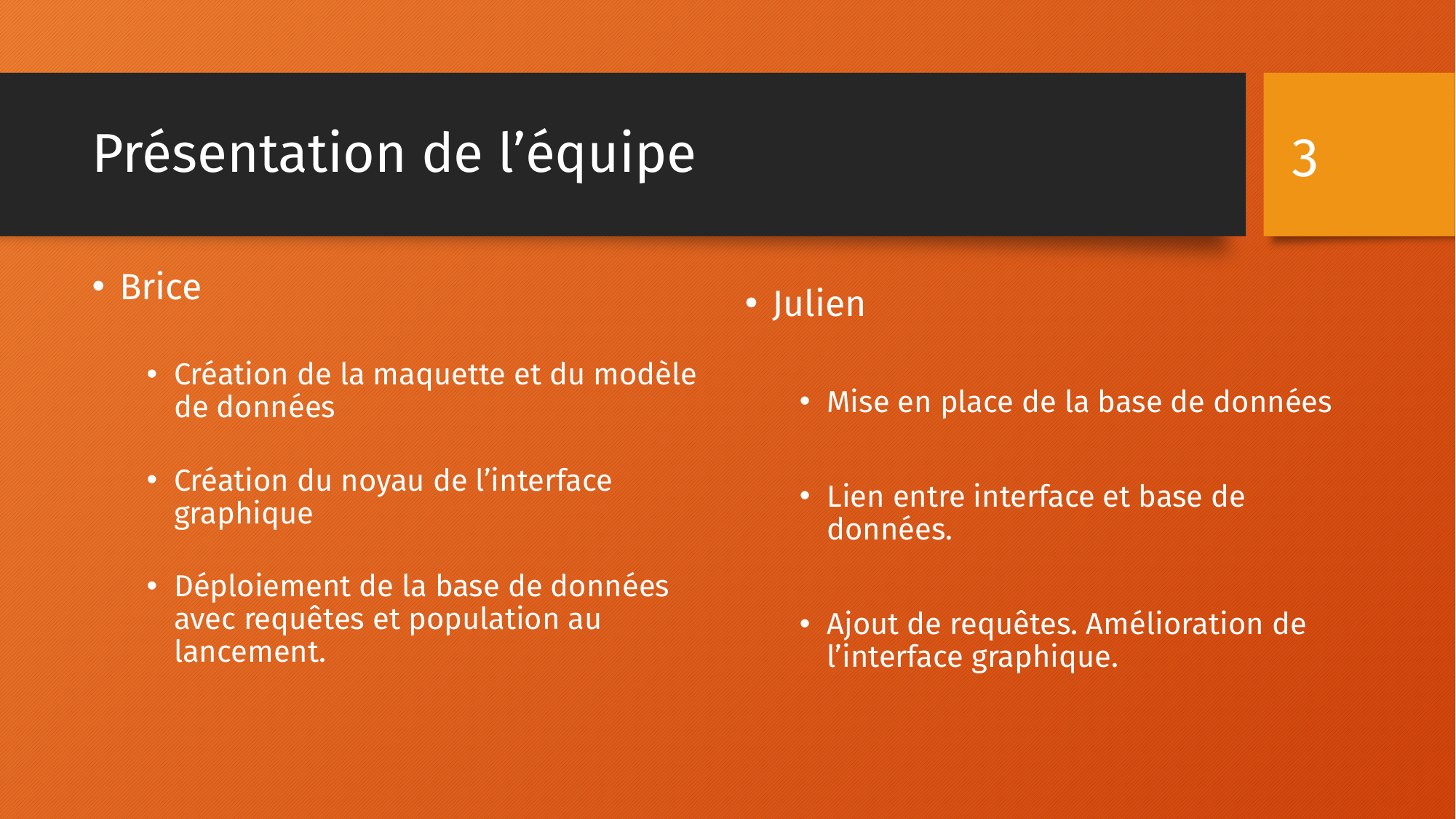

3
# Présentation de l’équipe
Brice
Création de la maquette et du modèle de données
Création du noyau de l’interface graphique
Déploiement de la base de données avec requêtes et population au lancement.
Julien

Mise en place de la base de données

Lien entre interface et base de données.

Ajout de requêtes. Amélioration de l’interface graphique.